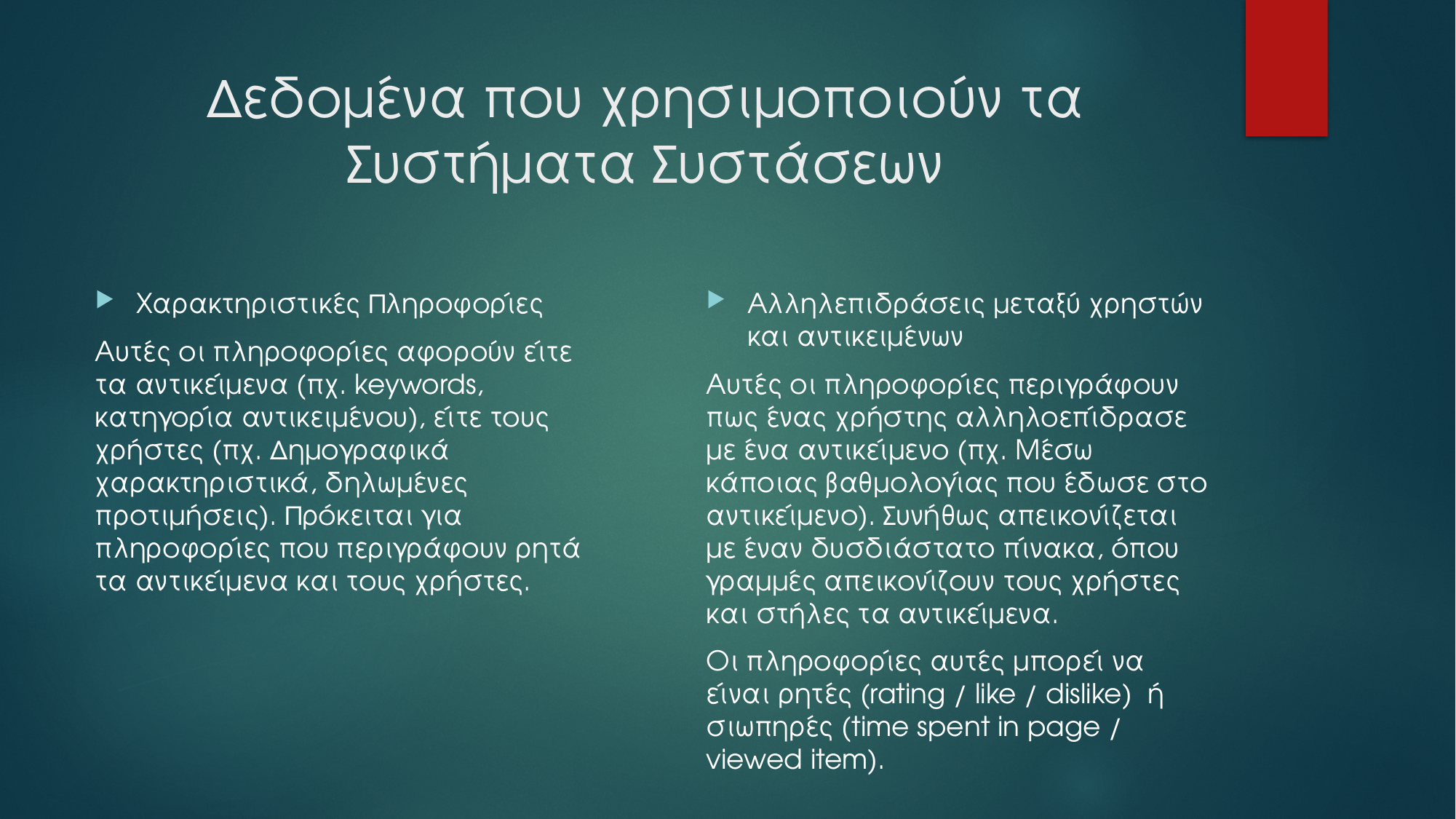

# Δεδομένα που χρησιμοποιούν τα Συστήματα Συστάσεων
Χαρακτηριστικές Πληροφορίες
Αυτές οι πληροφορίες αφορούν είτε τα αντικείμενα (πχ. keywords, κατηγορία αντικειμένου), είτε τους χρήστες (πχ. Δημογραφικά χαρακτηριστικά, δηλωμένες προτιμήσεις). Πρόκειται για πληροφορίες που περιγράφουν ρητά τα αντικείμενα και τους χρήστες.
Αλληλεπιδράσεις μεταξύ χρηστών και αντικειμένων
Αυτές οι πληροφορίες περιγράφουν πως ένας χρήστης αλληλοεπίδρασε με ένα αντικείμενο (πχ. Μέσω κάποιας βαθμολογίας που έδωσε στο αντικείμενο). Συνήθως απεικονίζεται με έναν δυσδιάστατο πίνακα, όπου γραμμές απεικονίζουν τους χρήστες και στήλες τα αντικείμενα.
Οι πληροφορίες αυτές μπορεί να είναι ρητές (rating / like / dislike)  ή σιωπηρές (time spent in page / viewed item).